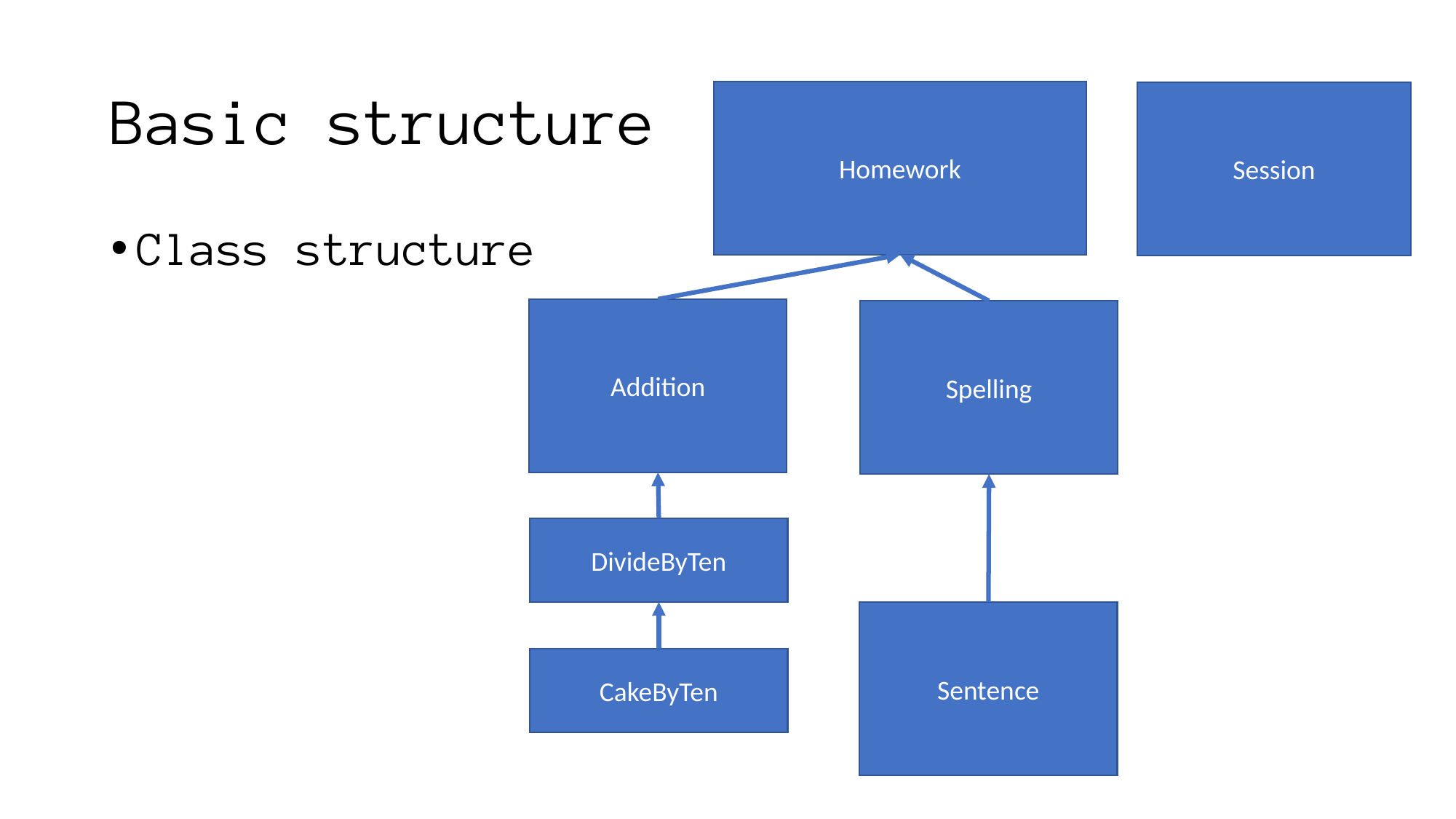

# Basic structure
Homework
Session
Class structure
Addition
Spelling
DivideByTen
Sentence
CakeByTen